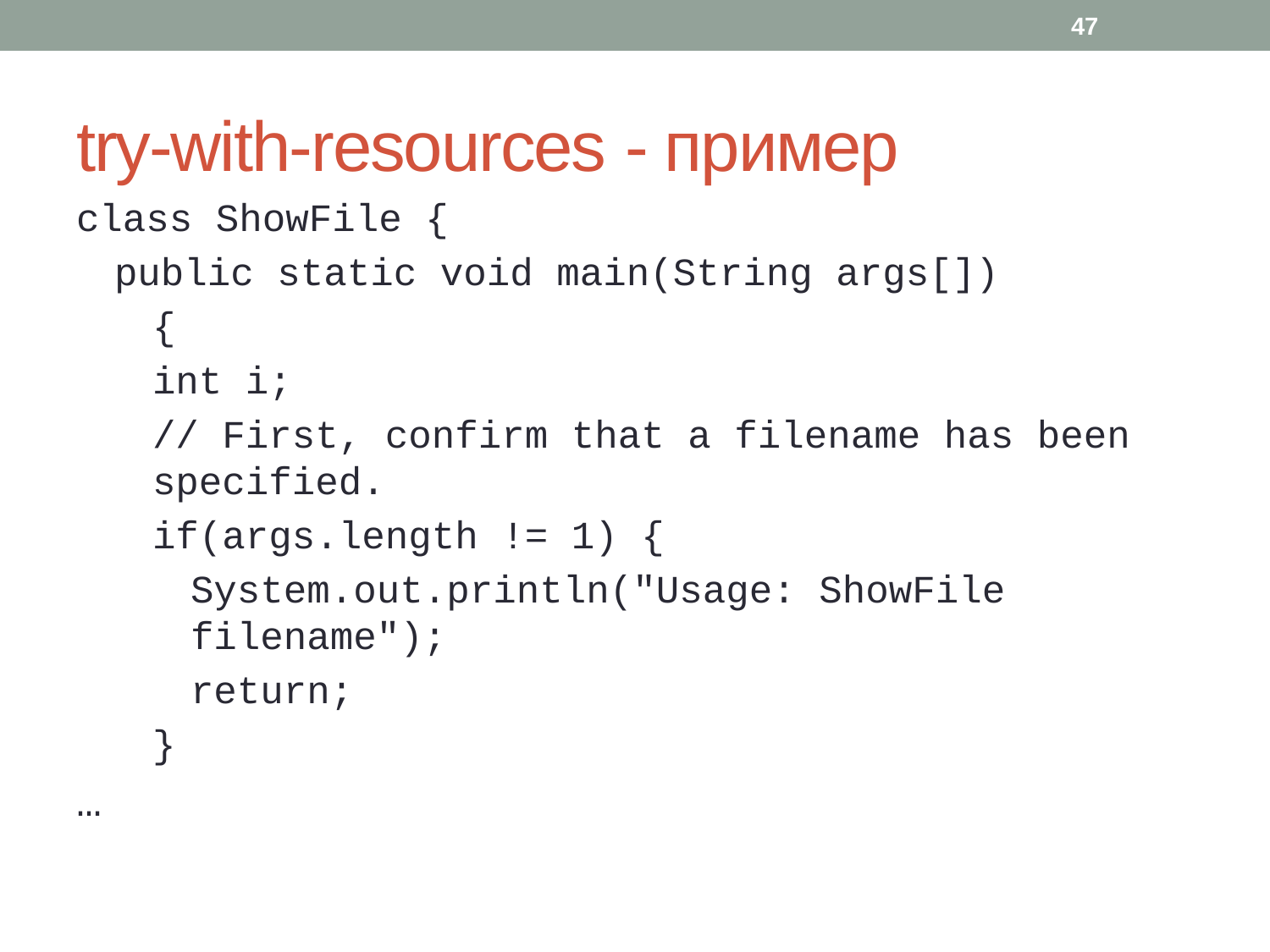

47
# try-with-resources - пример
class ShowFile {
public static void main(String args[])
{
int i;
// First, confirm that a filename has been specified.
if(args.length != 1) {
System.out.println("Usage: ShowFile filename");
return;
}
…